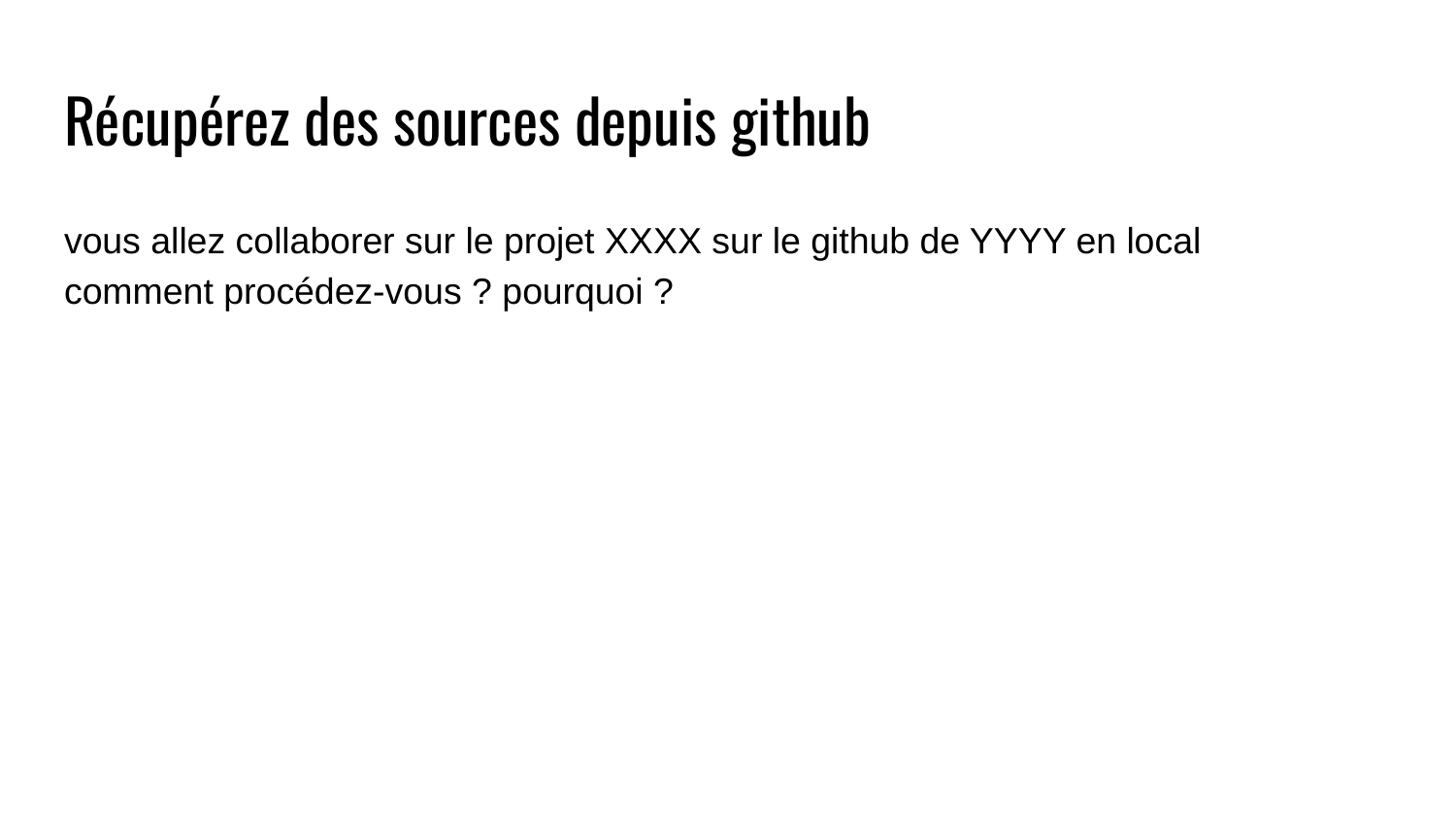

# Récupérez des sources depuis github
vous allez collaborer sur le projet XXXX sur le github de YYYY en local
comment procédez-vous ? pourquoi ?